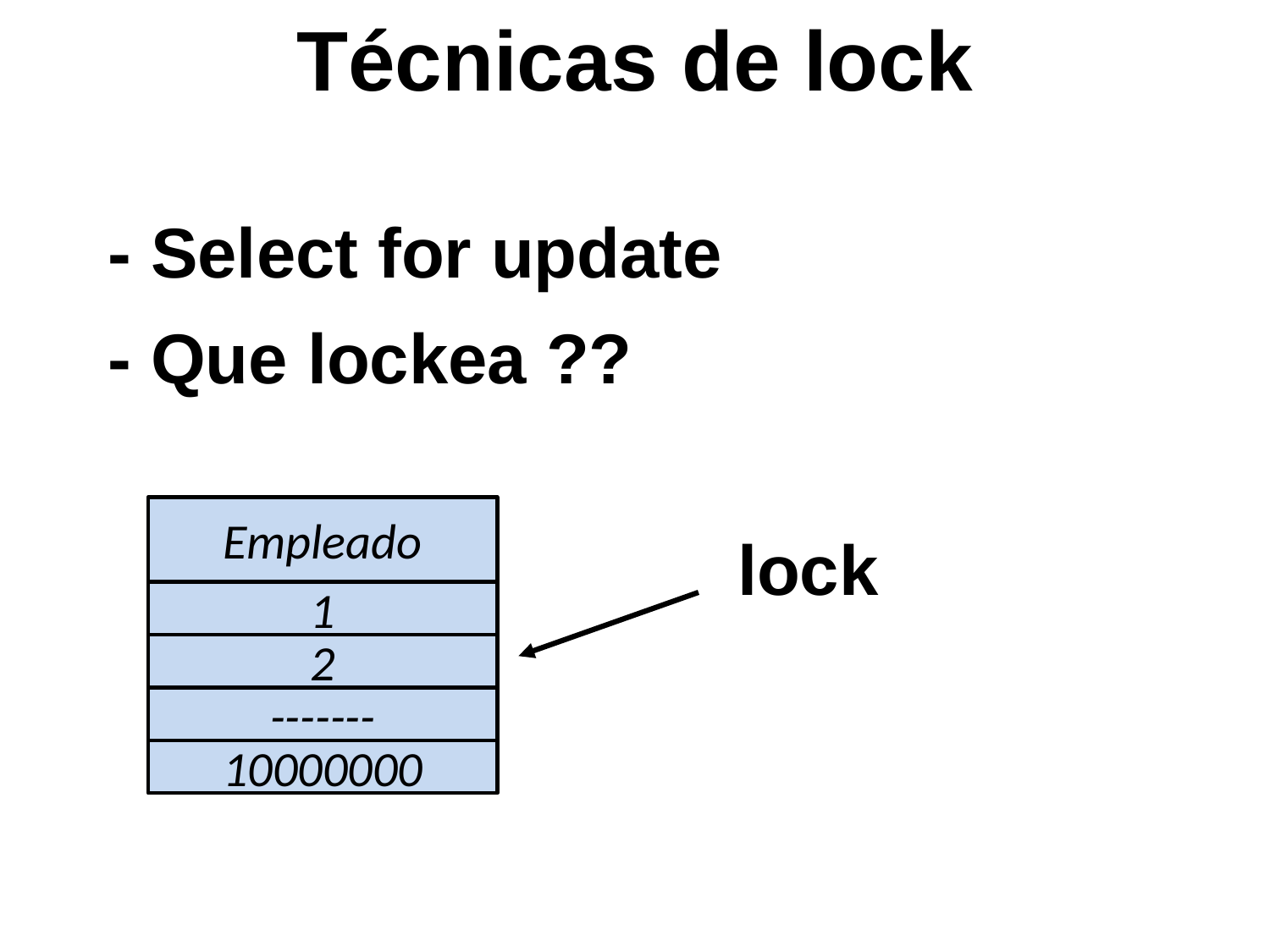

Técnicas de lock
- Select for update
- Que lockea ??
Empleado
lock
1
2
-------
10000000